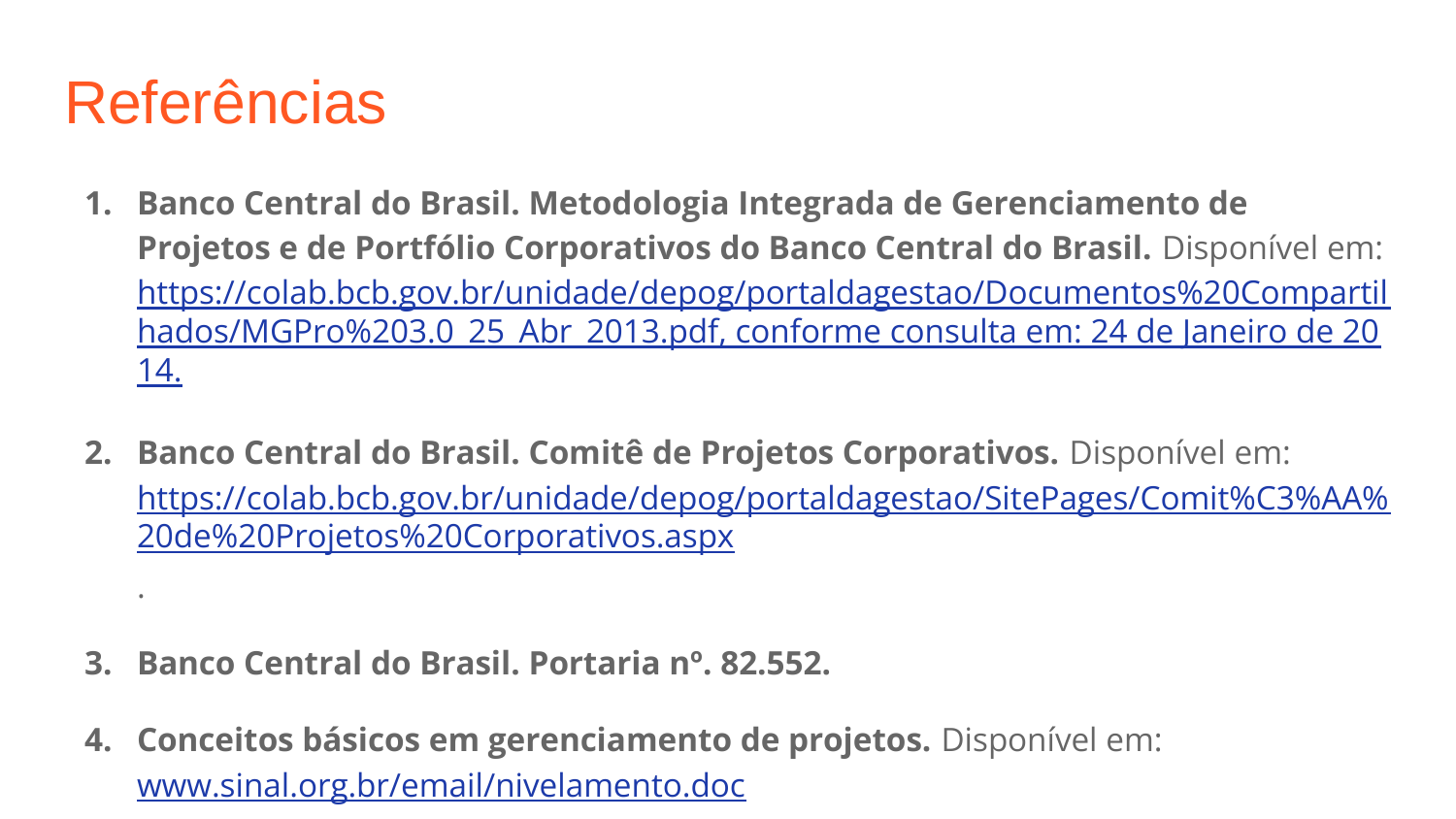

# Referências
Banco Central do Brasil. Metodologia Integrada de Gerenciamento de Projetos e de Portfólio Corporativos do Banco Central do Brasil. Disponível em: https://colab.bcb.gov.br/unidade/depog/portaldagestao/Documentos%20Compartilhados/MGPro%203.0_25_Abr_2013.pdf, conforme consulta em: 24 de Janeiro de 2014.
Banco Central do Brasil. Comitê de Projetos Corporativos. Disponível em: https://colab.bcb.gov.br/unidade/depog/portaldagestao/SitePages/Comit%C3%AA%20de%20Projetos%20Corporativos.aspx.
Banco Central do Brasil. Portaria nº. 82.552.
Conceitos básicos em gerenciamento de projetos. Disponível em: www.sinal.org.br/email/nivelamento.doc